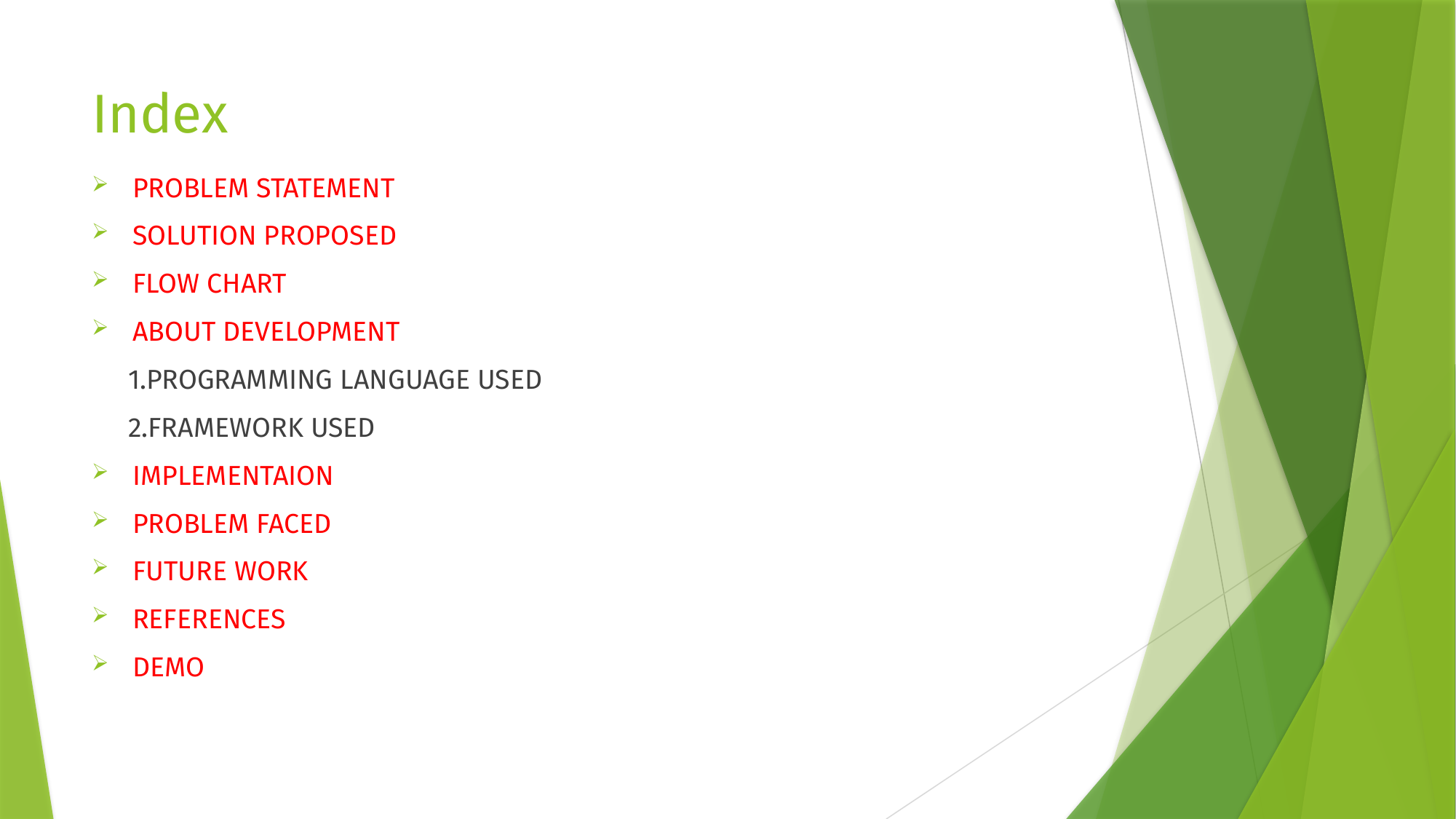

# Index
PROBLEM STATEMENT
SOLUTION PROPOSED
FLOW CHART
ABOUT DEVELOPMENT
     1.PROGRAMMING LANGUAGE USED
     2.FRAMEWORK USED
IMPLEMENTAION
PROBLEM FACED
FUTURE WORK
REFERENCES
DEMO